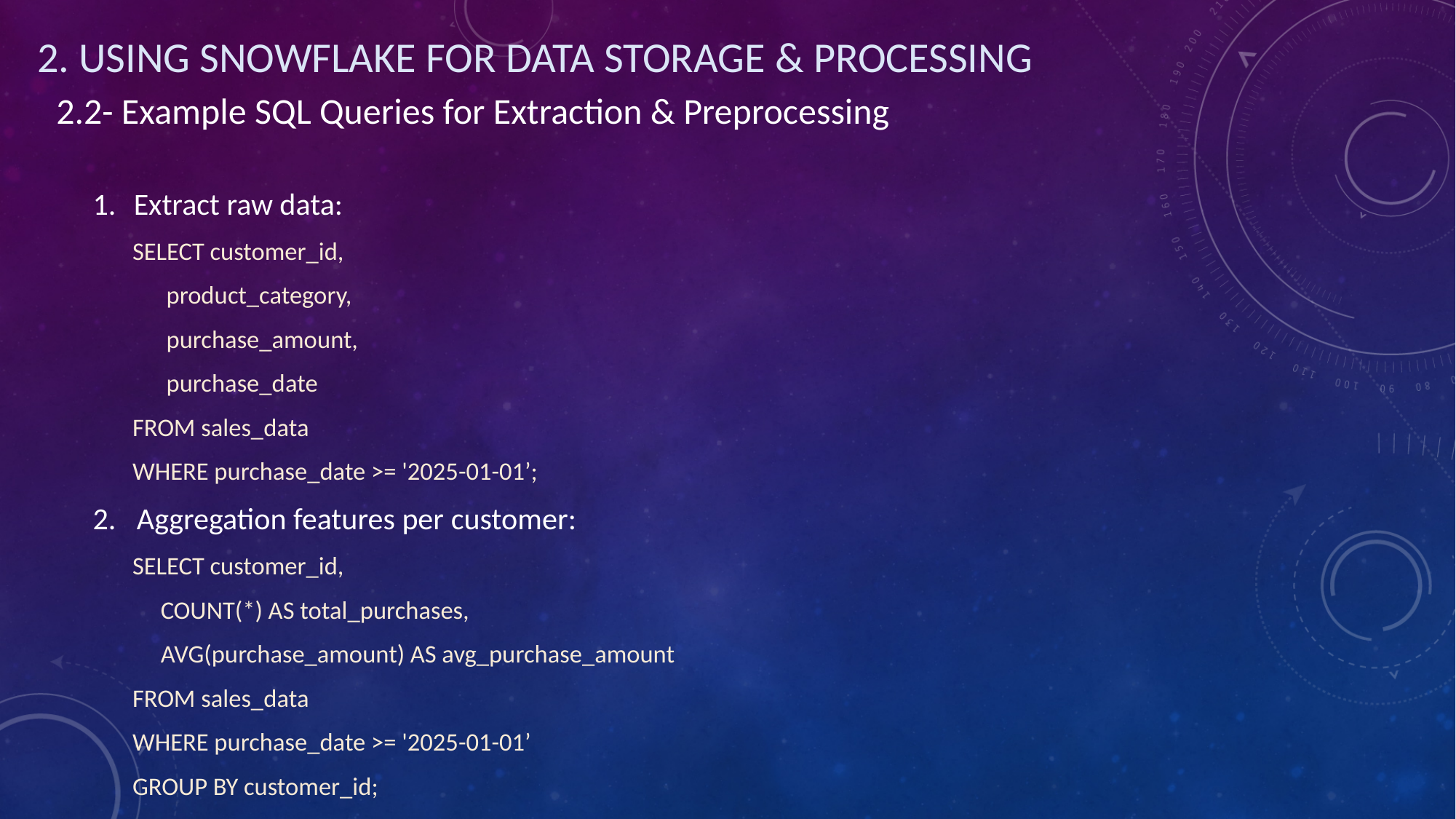

# 2. Using Snowflake for Data Storage & Processing
2.2- Example SQL Queries for Extraction & Preprocessing
Extract raw data:
       SELECT customer_id,
             product_category,
             purchase_amount,
             purchase_date
       FROM sales_data
       WHERE purchase_date >= '2025-01-01’;
2.   Aggregation features per customer:
       SELECT customer_id,
            COUNT(*) AS total_purchases,
            AVG(purchase_amount) AS avg_purchase_amount
       FROM sales_data
       WHERE purchase_date >= '2025-01-01’
       GROUP BY customer_id;